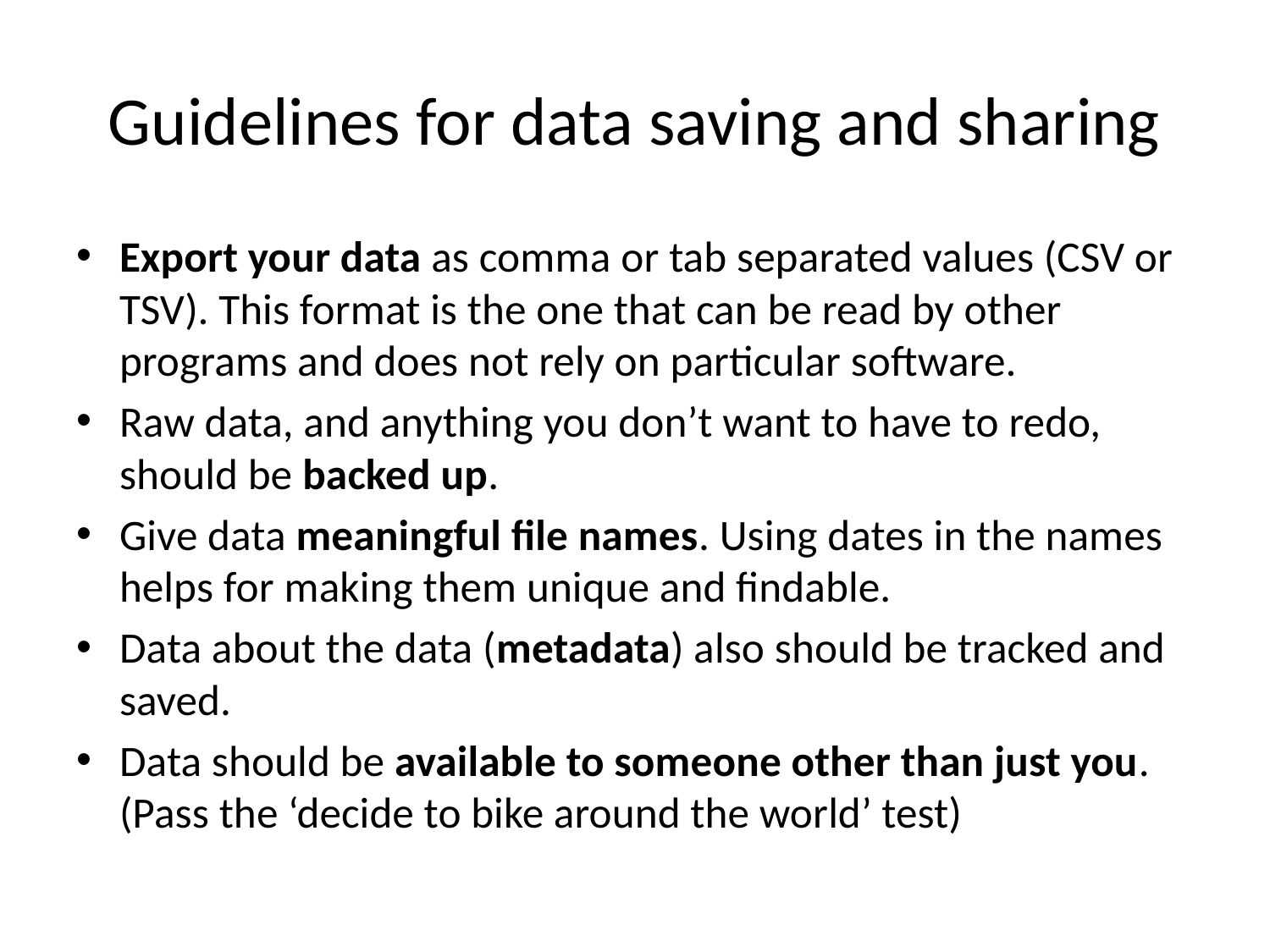

# Guidelines for data saving and sharing
Export your data as comma or tab separated values (CSV or TSV). This format is the one that can be read by other programs and does not rely on particular software.
Raw data, and anything you don’t want to have to redo, should be backed up.
Give data meaningful file names. Using dates in the names helps for making them unique and findable.
Data about the data (metadata) also should be tracked and saved.
Data should be available to someone other than just you. (Pass the ‘decide to bike around the world’ test)